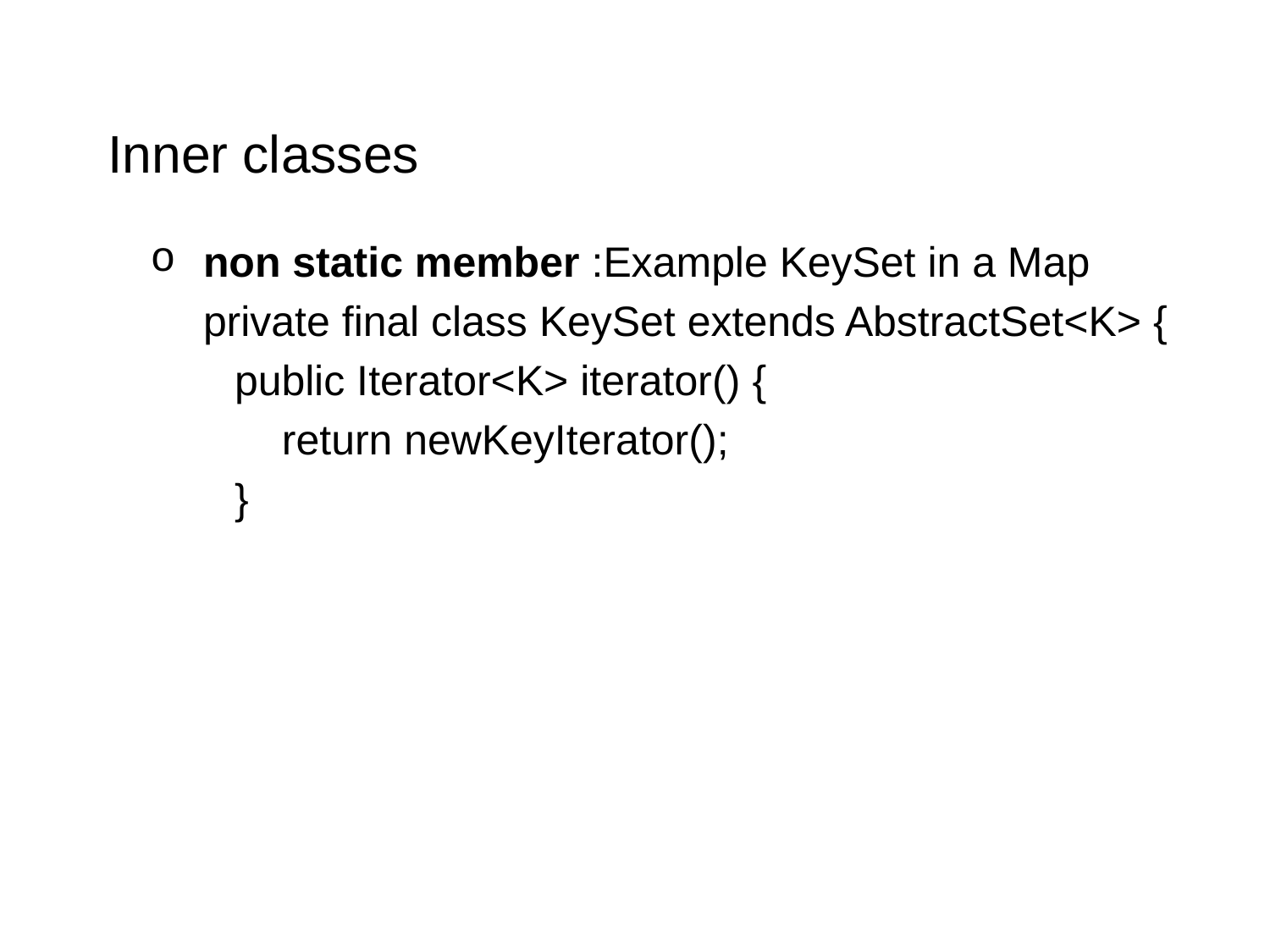

# Inner classes
non static member :Example KeySet in a Map
private final class KeySet extends AbstractSet<K> {
        public Iterator<K> iterator() {
            return newKeyIterator();
        }